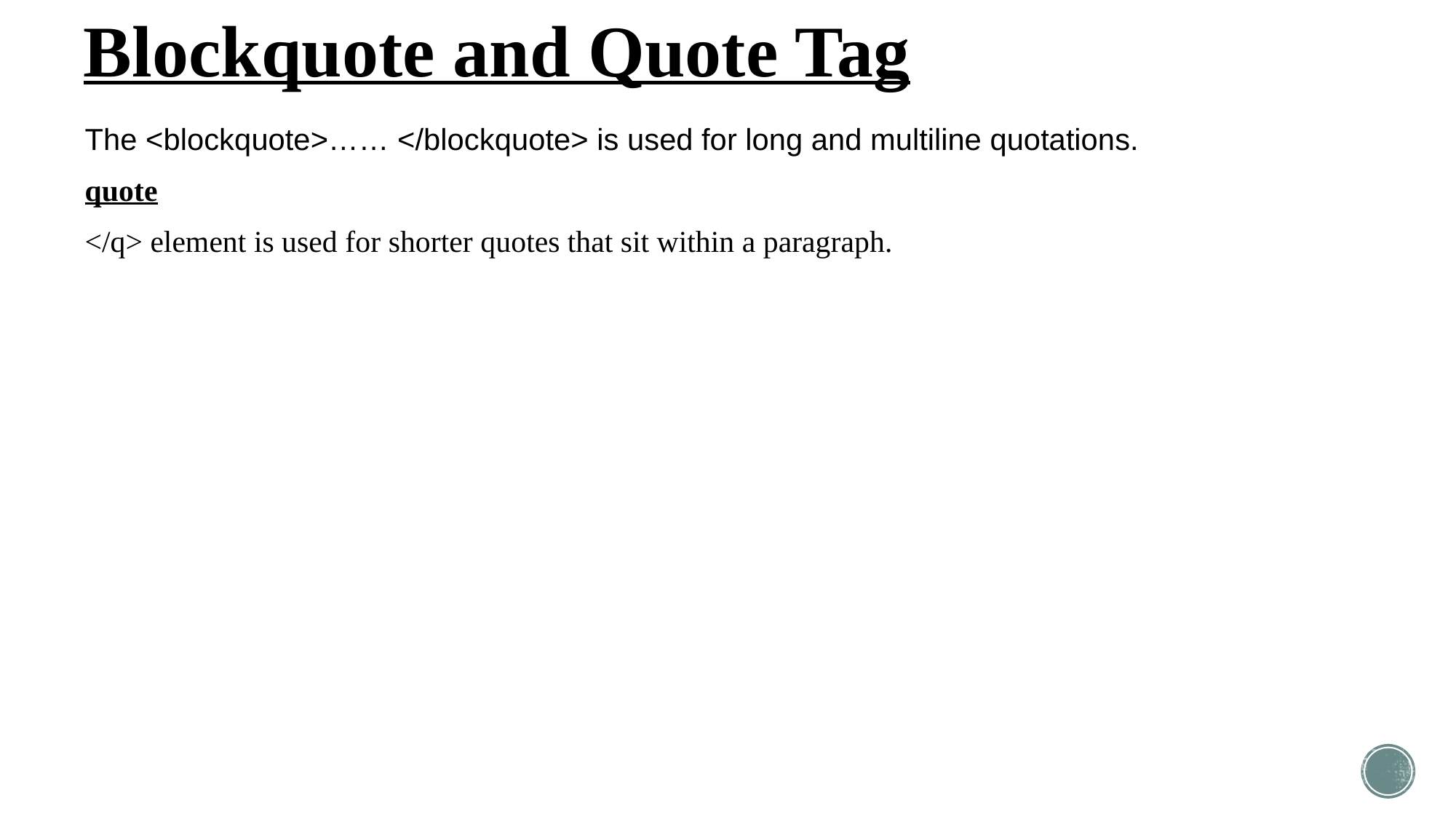

# Blockquote and Quote Tag
The <blockquote>…… </blockquote> is used for long and multiline quotations.
quote
</q> element is used for shorter quotes that sit within a paragraph.